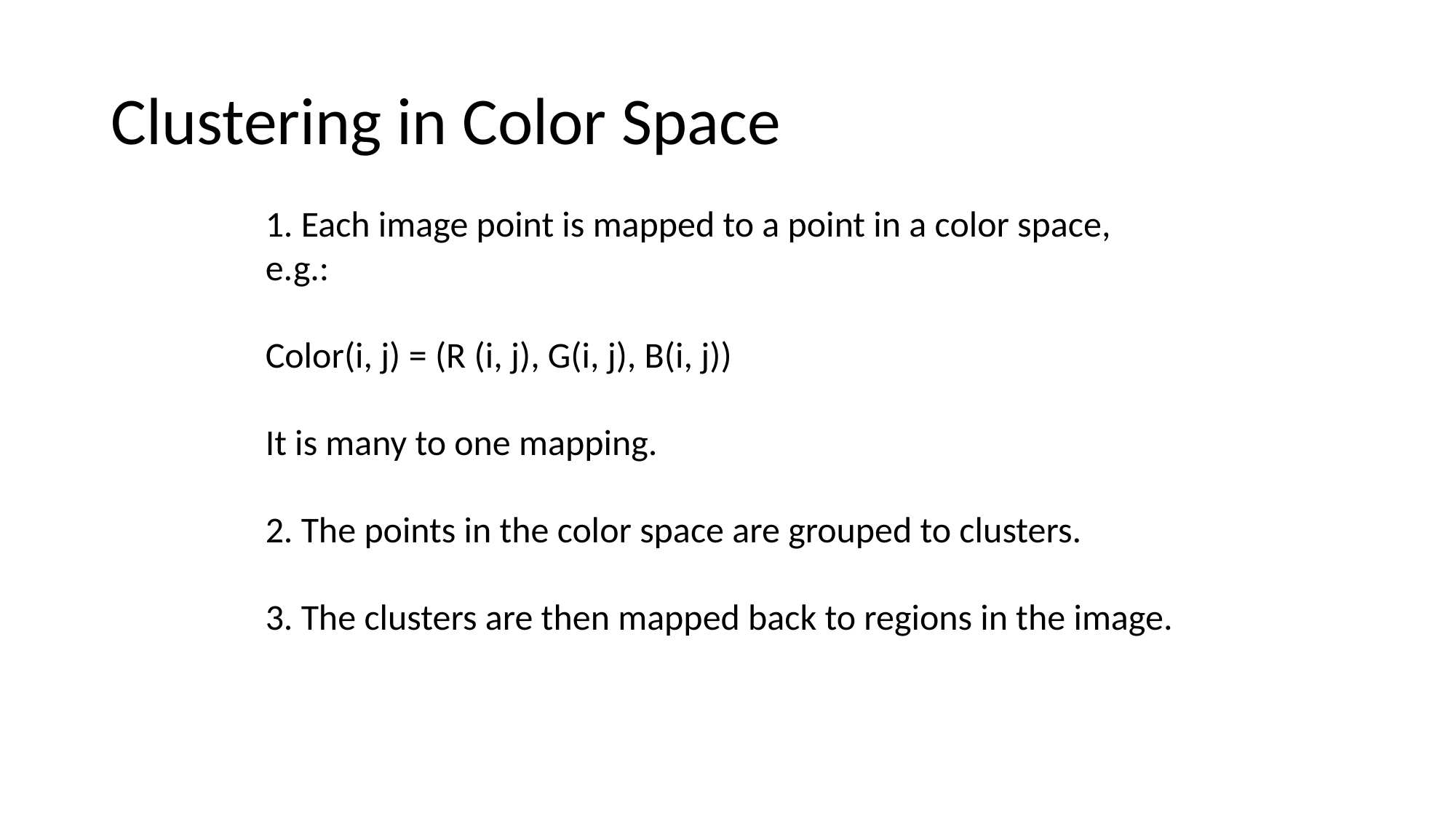

# Clustering in Color Space
1. Each image point is mapped to a point in a color space, e.g.:

Color(i, j) = (R (i, j), G(i, j), B(i, j))

It is many to one mapping.

2. The points in the color space are grouped to clusters.

3. The clusters are then mapped back to regions in the image.